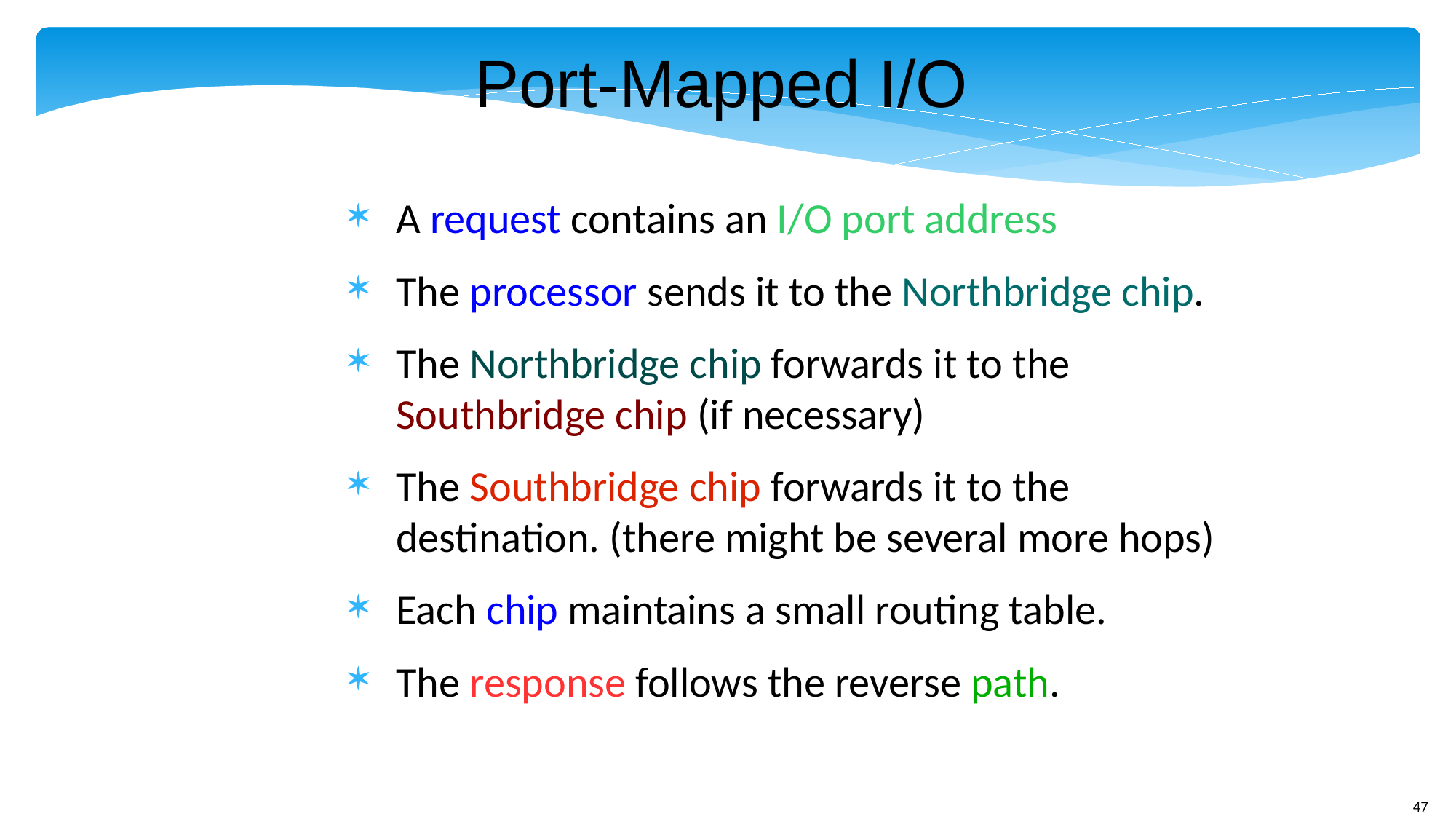

# Port-Mapped I/O
A request contains an I/O port address
The processor sends it to the Northbridge chip.
The Northbridge chip forwards it to the Southbridge chip (if necessary)
The Southbridge chip forwards it to the destination. (there might be several more hops)
Each chip maintains a small routing table.
The response follows the reverse path.